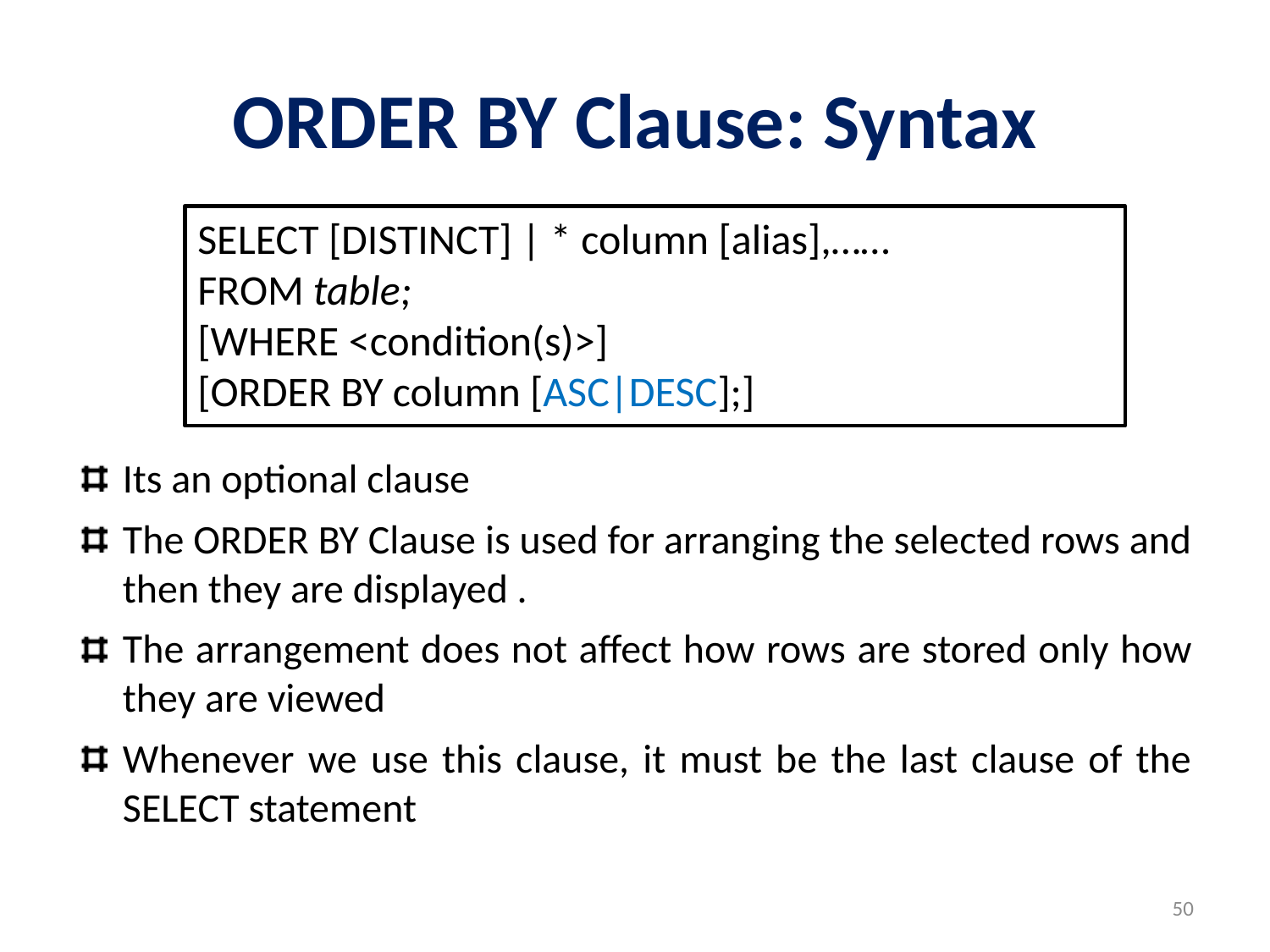

# ORDER BY Clause: Syntax
SELECT [DISTINCT] | * column [alias],……
FROM table;
[WHERE <condition(s)>]
[ORDER BY column [ASC|DESC];]

Its an optional clause
The ORDER BY Clause is used for arranging the selected rows and then they are displayed .
The arrangement does not affect how rows are stored only how they are viewed
Whenever we use this clause, it must be the last clause of the SELECT statement

50